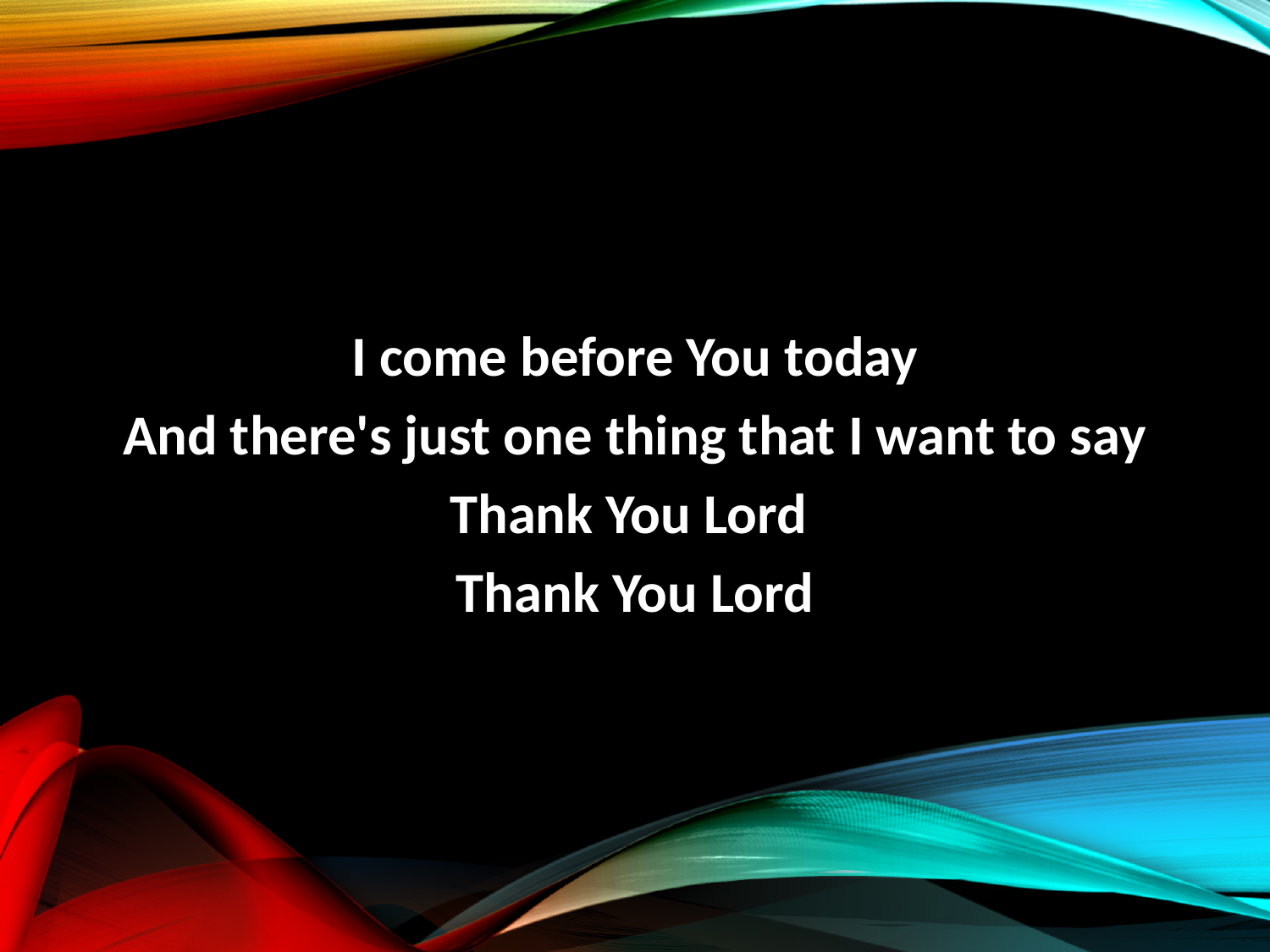

I come before You today
And there's just one thing that I want to say
Thank You Lord
Thank You Lord